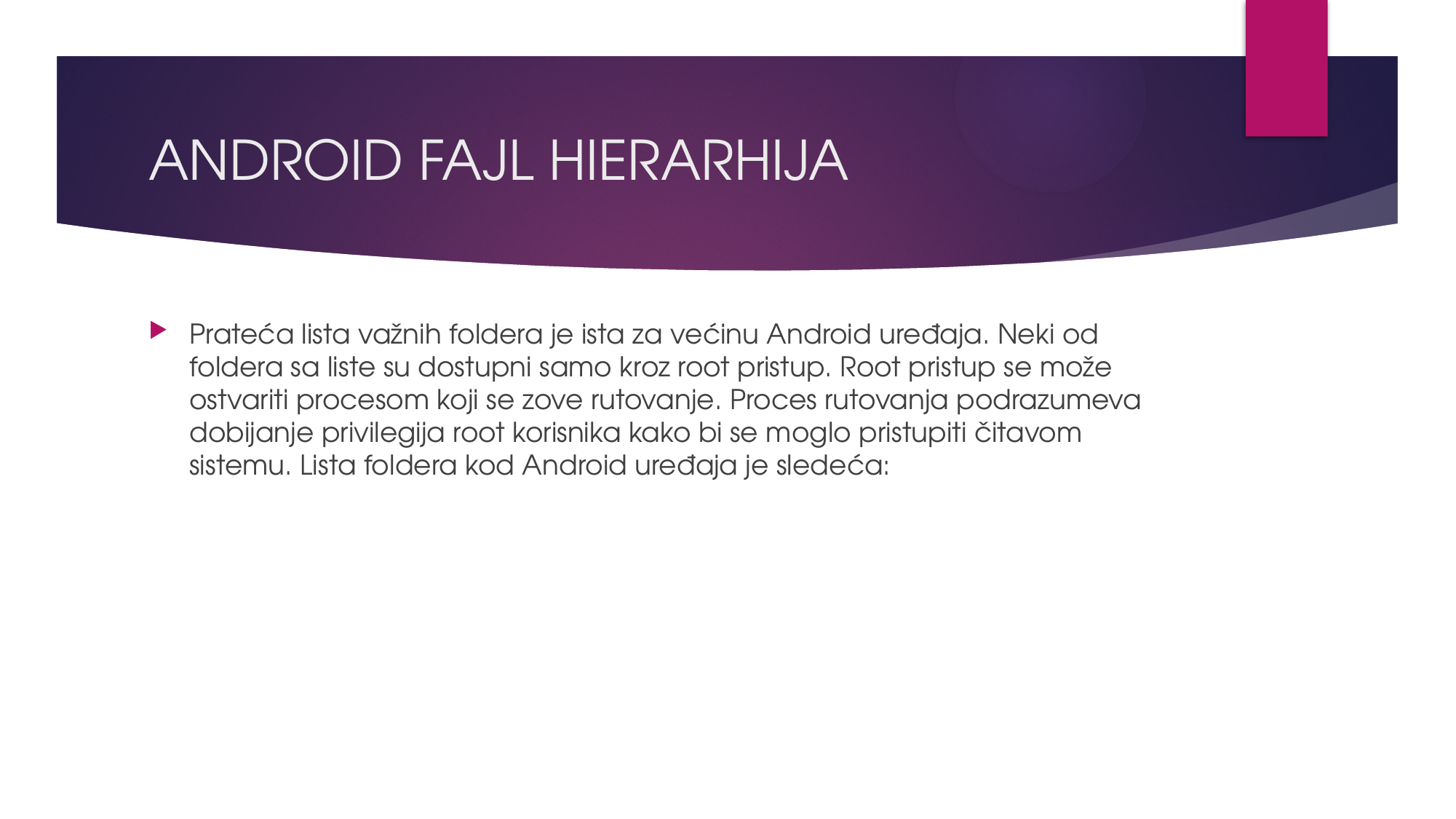

# ANDROID FAJL HIERARHIJA
Prateća lista važnih foldera je ista za većinu Android uređaja. Neki od foldera sa liste su dostupni samo kroz root pristup. Root pristup se može ostvariti procesom koji se zove rutovanje. Proces rutovanja podrazumeva dobijanje privilegija root korisnika kako bi se moglo pristupiti čitavom sistemu. Lista foldera kod Android uređaja je sledeća: